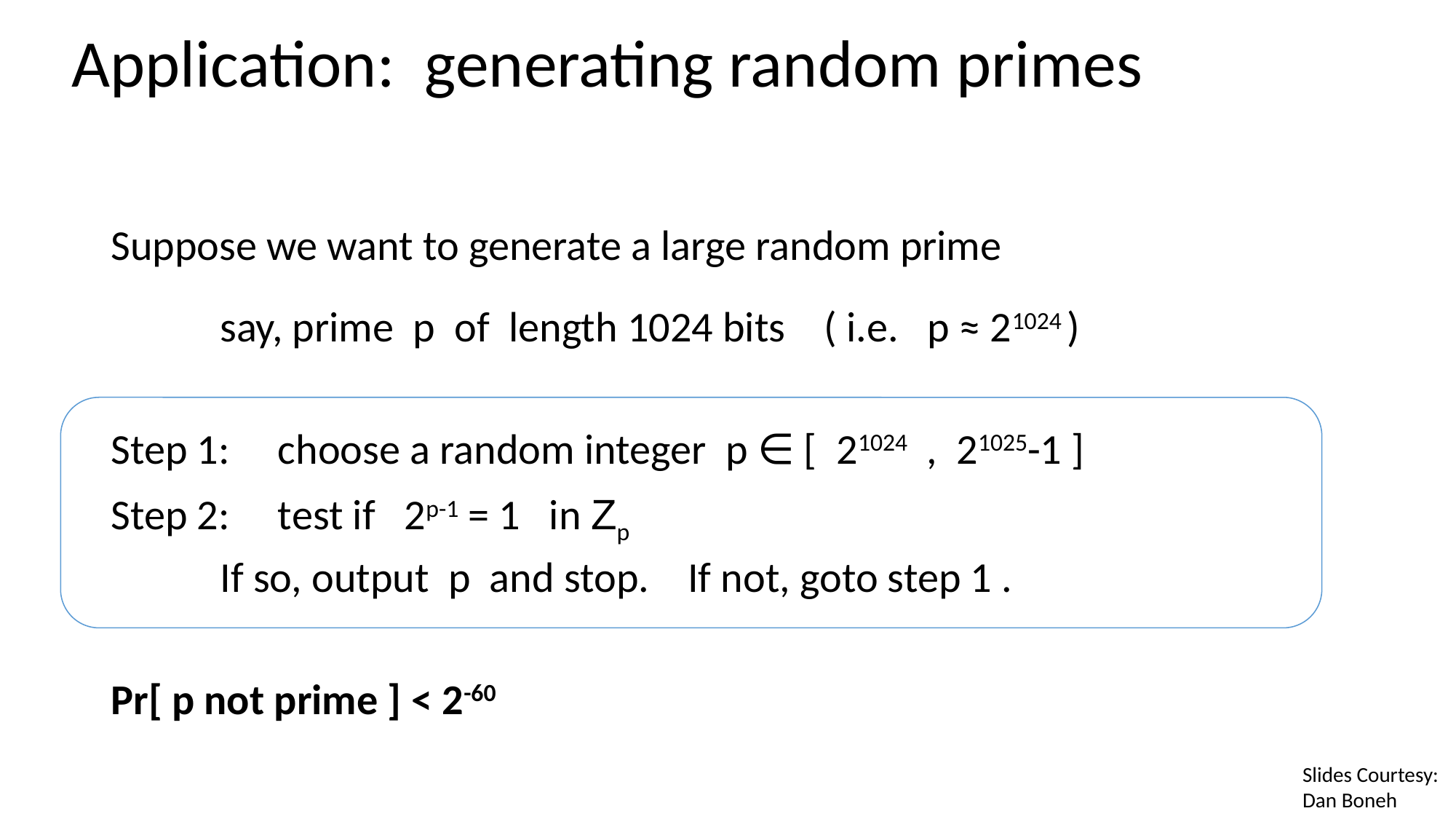

# Application:  generating random primes
Suppose we want to generate a large random prime
	say, prime  p  of  length 1024 bits    ( i.e.   p ≈ 21024 )

Step 1:     choose a random integer  p ∈ [  21024  ,  21025-1 ]
Step 2:     test if   2p-1 = 1   in Zp
	If so, output  p  and stop.    If not, goto step 1 .

Pr[ p not prime ] < 2-60

Slides Courtesy:
Dan Boneh